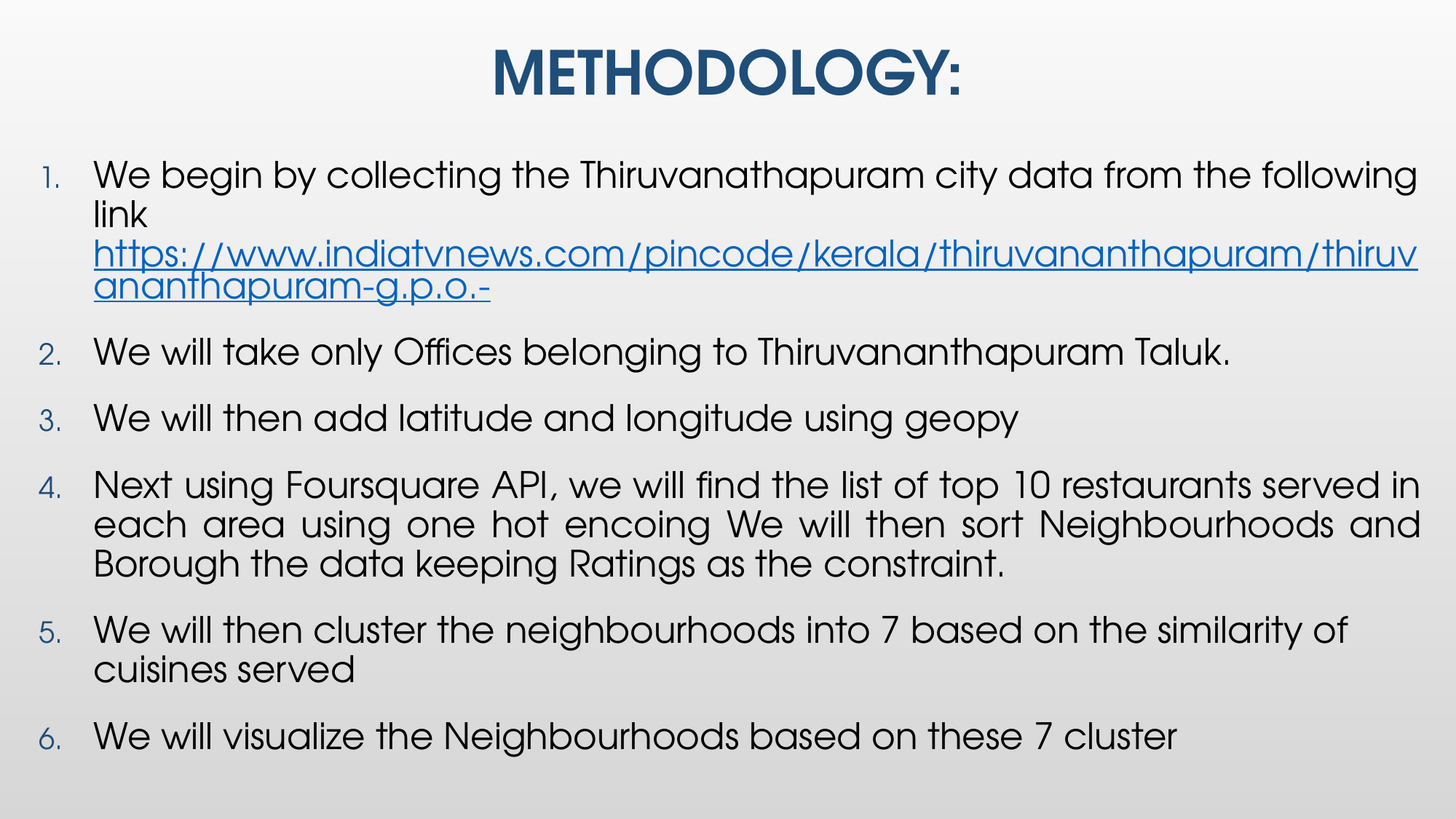

# Methodology:
We begin by collecting the Thiruvanathapuram city data from the following link https://www.indiatvnews.com/pincode/kerala/thiruvananthapuram/thiruvananthapuram-g.p.o.-
We will take only Offices belonging to Thiruvananthapuram Taluk.
We will then add latitude and longitude using geopy
Next using Foursquare API, we will find the list of top 10 restaurants served in each area using one hot encoing We will then sort Neighbourhoods and Borough the data keeping Ratings as the constraint.
We will then cluster the neighbourhoods into 7 based on the similarity of cuisines served
We will visualize the Neighbourhoods based on these 7 cluster